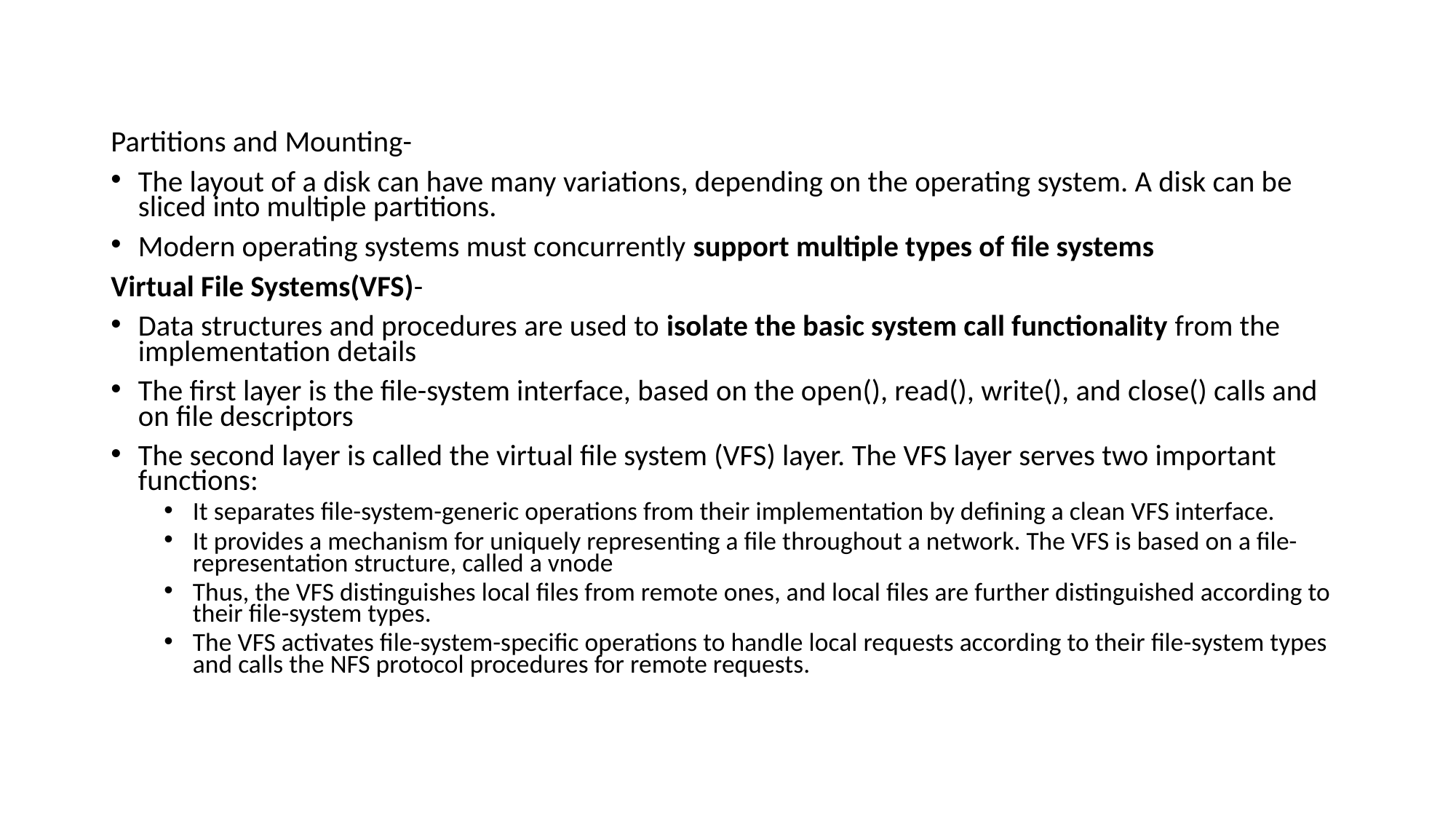

#
Partitions and Mounting-
The layout of a disk can have many variations, depending on the operating system. A disk can be sliced into multiple partitions.
Modern operating systems must concurrently support multiple types of file systems
Virtual File Systems(VFS)-
Data structures and procedures are used to isolate the basic system call functionality from the implementation details
The first layer is the file-system interface, based on the open(), read(), write(), and close() calls and on file descriptors
The second layer is called the virtual file system (VFS) layer. The VFS layer serves two important functions:
It separates file-system-generic operations from their implementation by defining a clean VFS interface.
It provides a mechanism for uniquely representing a file throughout a network. The VFS is based on a file-representation structure, called a vnode
Thus, the VFS distinguishes local files from remote ones, and local files are further distinguished according to their file-system types.
The VFS activates file-system-specific operations to handle local requests according to their file-system types and calls the NFS protocol procedures for remote requests.